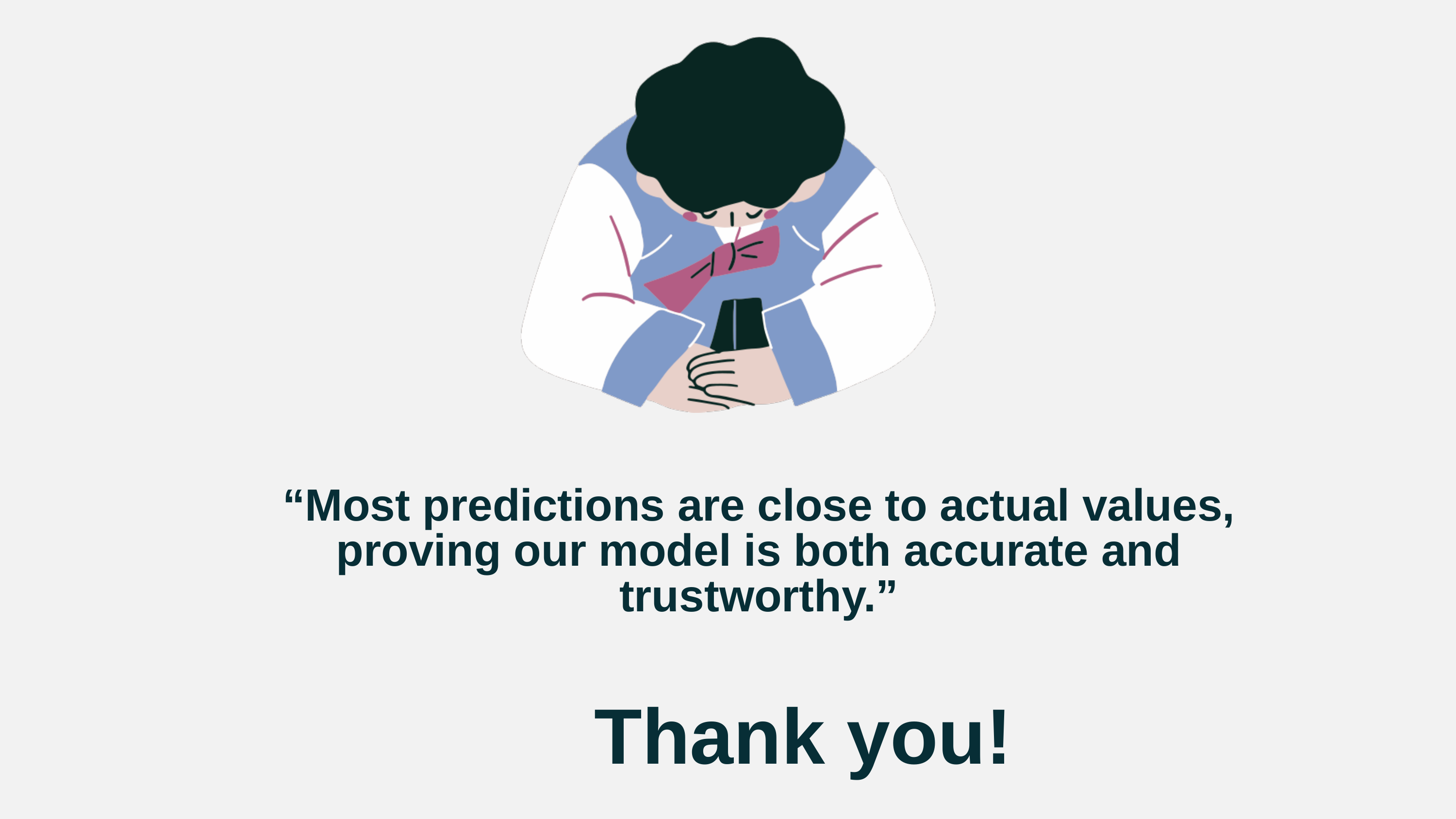

“Most predictions are close to actual values, proving our model is both accurate and trustworthy.”
Thank you!